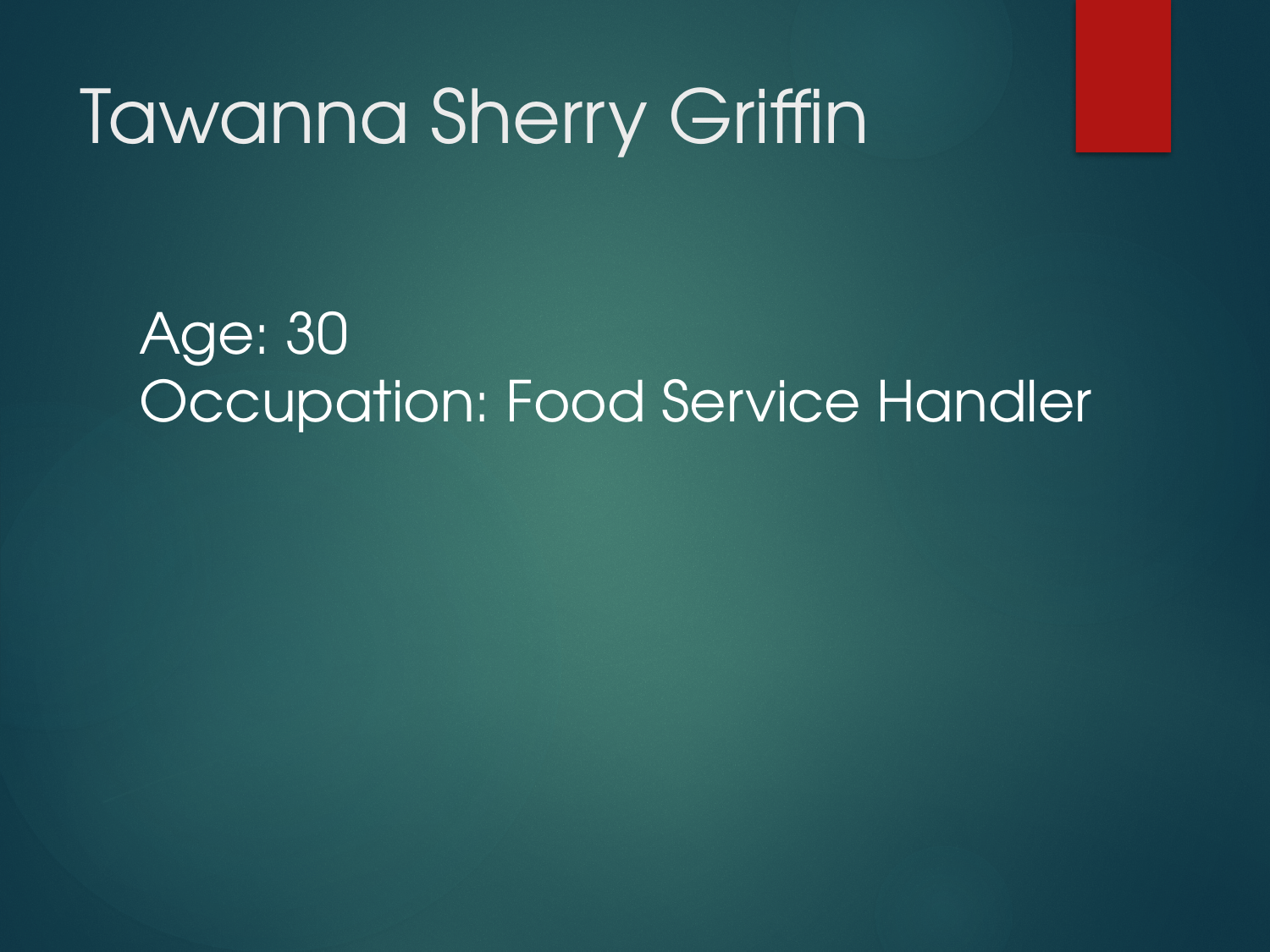

# Tawanna Sherry Griffin

Age: 30
Occupation: Food Service Handler